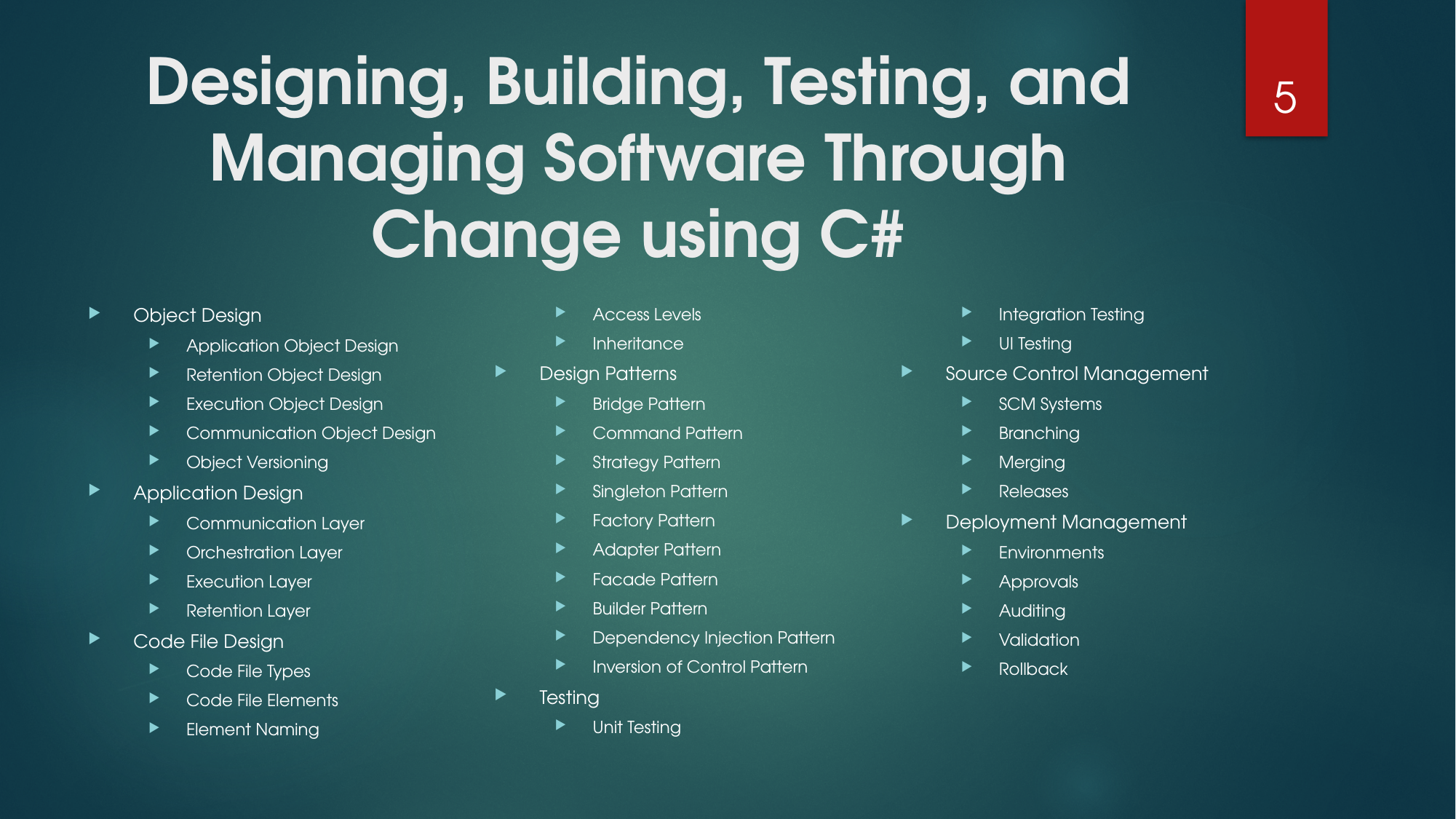

# Designing, Building, Testing, and Managing Software Through Change using C#
5
Object Design
Application Object Design
Retention Object Design
Execution Object Design
Communication Object Design
Object Versioning
Application Design
Communication Layer
Orchestration Layer
Execution Layer
Retention Layer
Code File Design
Code File Types
Code File Elements
Element Naming
Access Levels
Inheritance
Design Patterns
Bridge Pattern
Command Pattern
Strategy Pattern
Singleton Pattern
Factory Pattern
Adapter Pattern
Facade Pattern
Builder Pattern
Dependency Injection Pattern
Inversion of Control Pattern
Testing
Unit Testing
Integration Testing
UI Testing
Source Control Management
SCM Systems
Branching
Merging
Releases
Deployment Management
Environments
Approvals
Auditing
Validation
Rollback